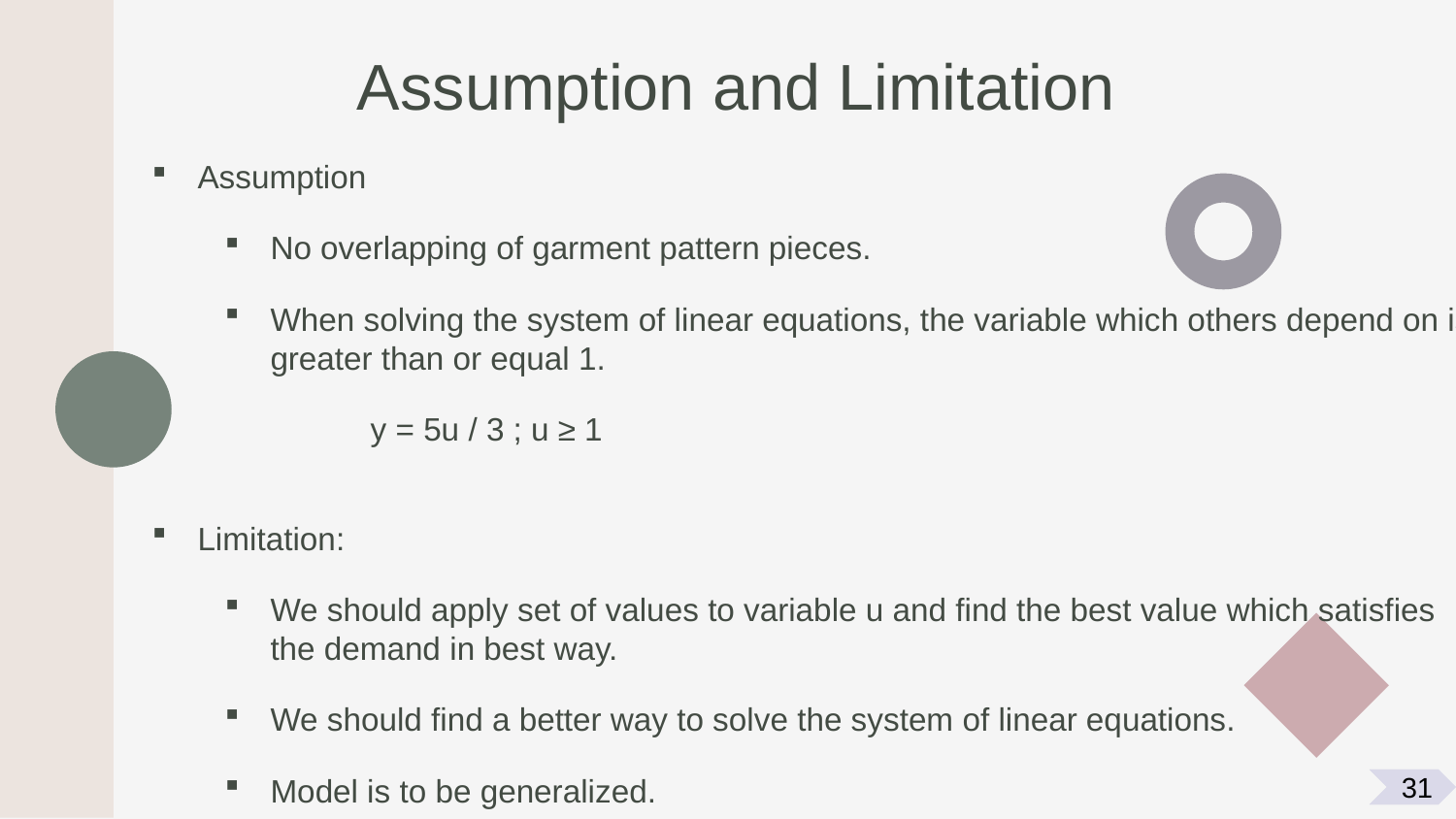

# Assumption and Limitation
Assumption
No overlapping of garment pattern pieces.
When solving the system of linear equations, the variable which others depend on is greater than or equal 1.
	y = 5u / 3 ; u ≥ 1

Limitation:
We should apply set of values to variable u and find the best value which satisfies the demand in best way.
We should find a better way to solve the system of linear equations.
Model is to be generalized.

26
31